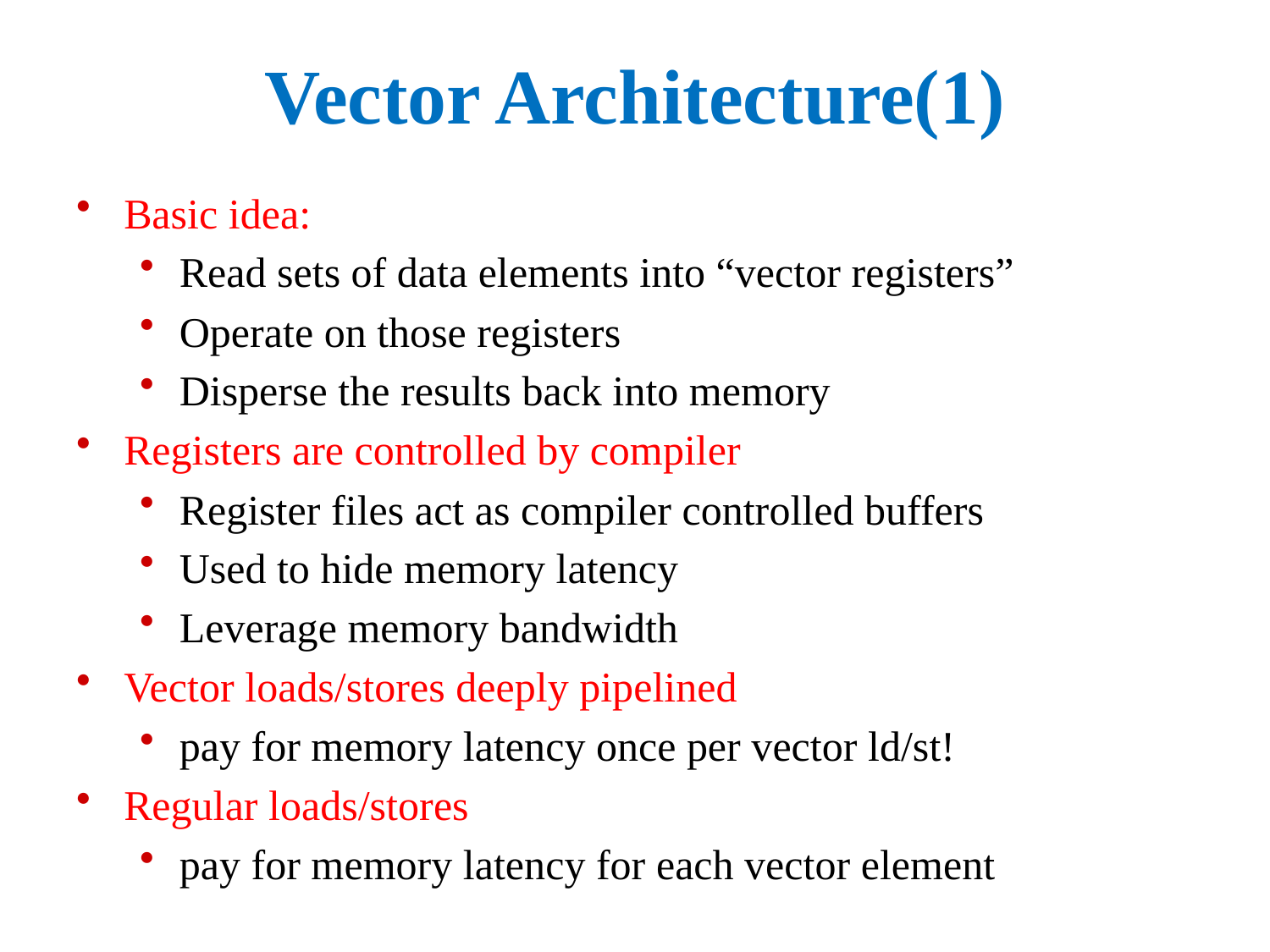

# Vector Architecture(1)
Basic idea:
Read sets of data elements into “vector registers”
Operate on those registers
Disperse the results back into memory
Registers are controlled by compiler
Register files act as compiler controlled buffers
Used to hide memory latency
Leverage memory bandwidth
Vector loads/stores deeply pipelined
pay for memory latency once per vector ld/st!
Regular loads/stores
pay for memory latency for each vector element